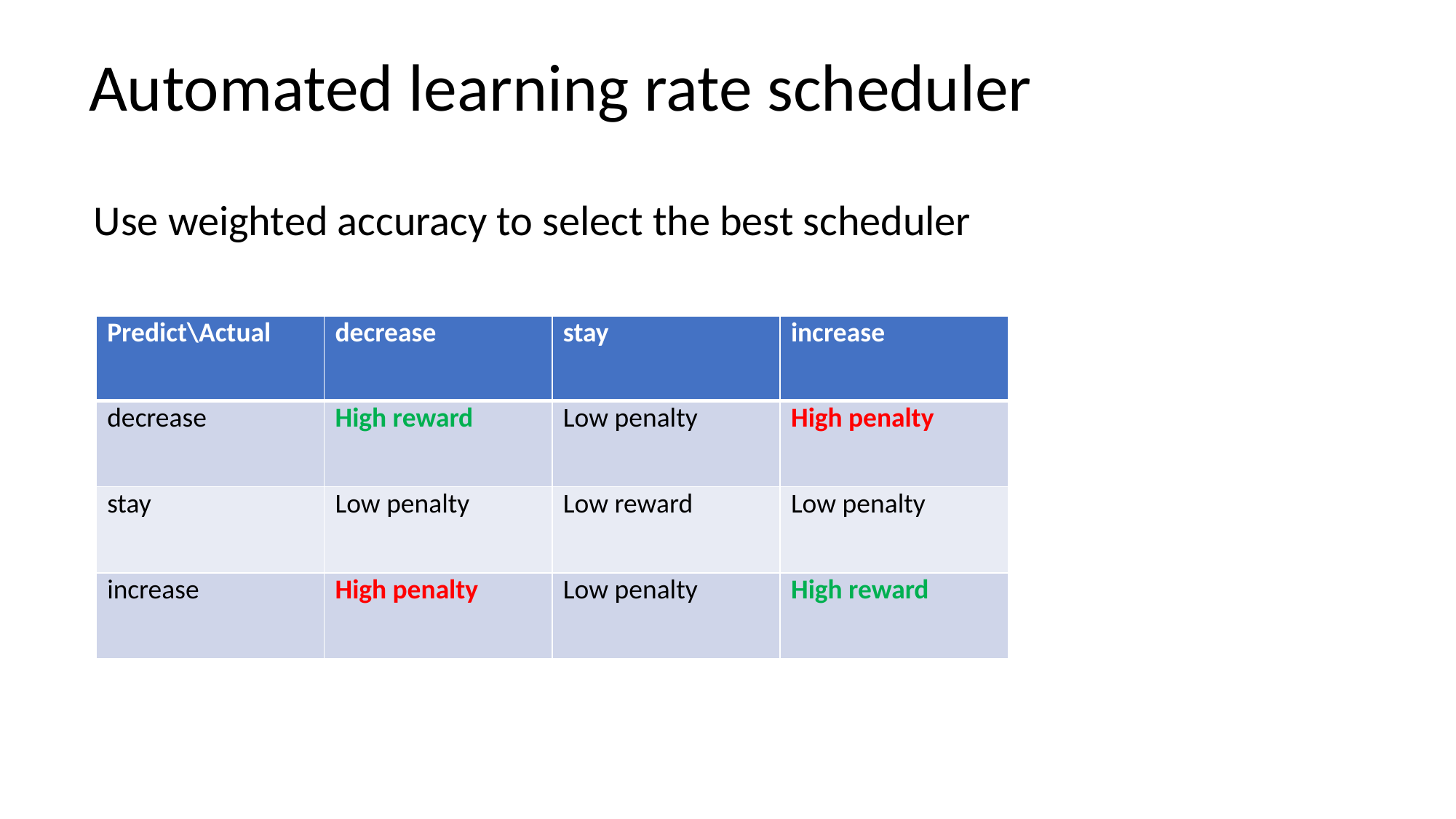

# Automated learning rate scheduler
Use weighted accuracy to select the best scheduler
| Predict\Actual | decrease | stay | increase |
| --- | --- | --- | --- |
| decrease | High reward | Low penalty | High penalty |
| stay | Low penalty | Low reward | Low penalty |
| increase | High penalty | Low penalty | High reward |